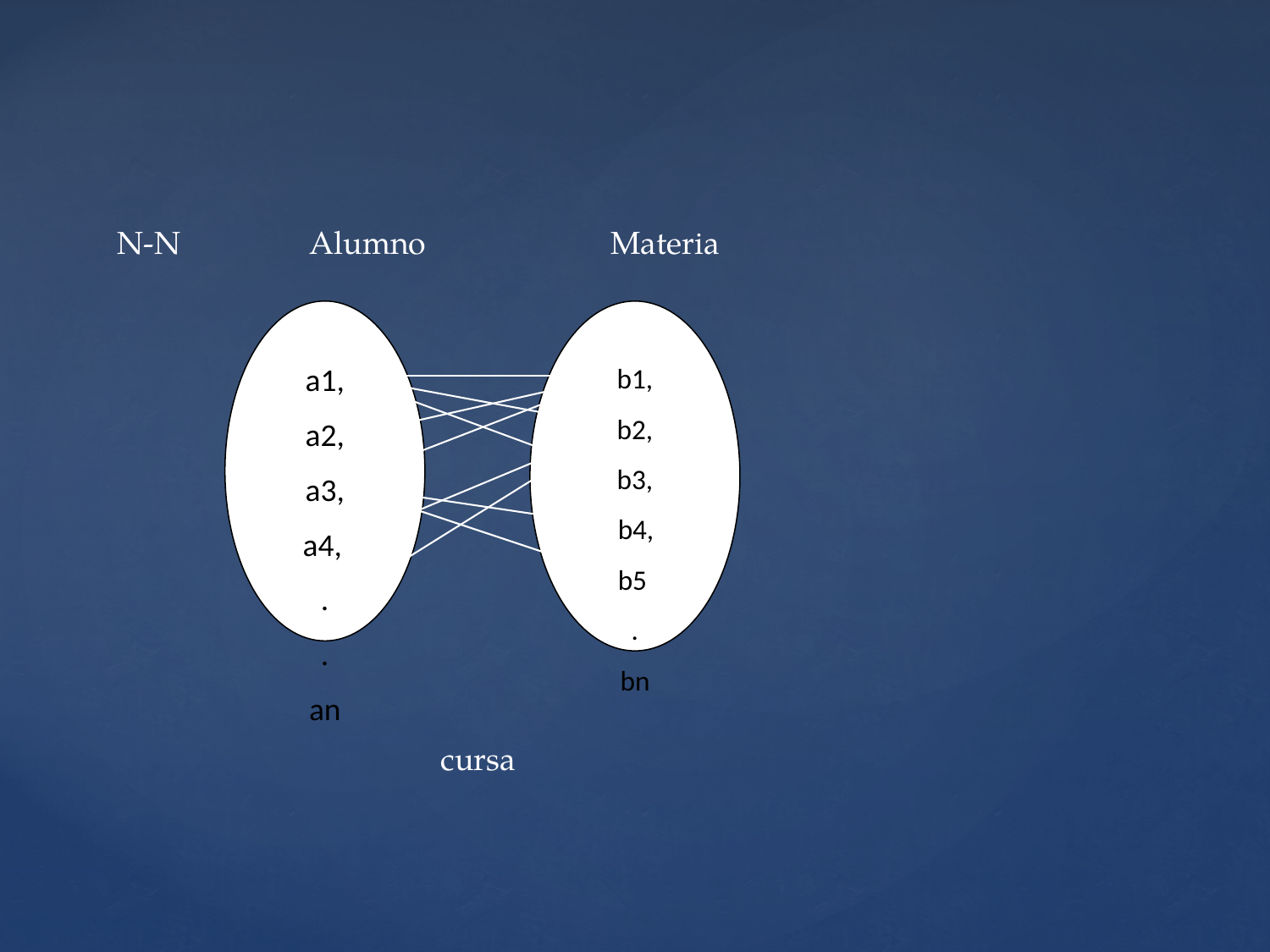

N-N                Alumno                       Materia
a1,
a2,
a3,
     a4,
.
.
an
b1,
b2,
b3,
       b4,
       b5
.
bn
                             cursa